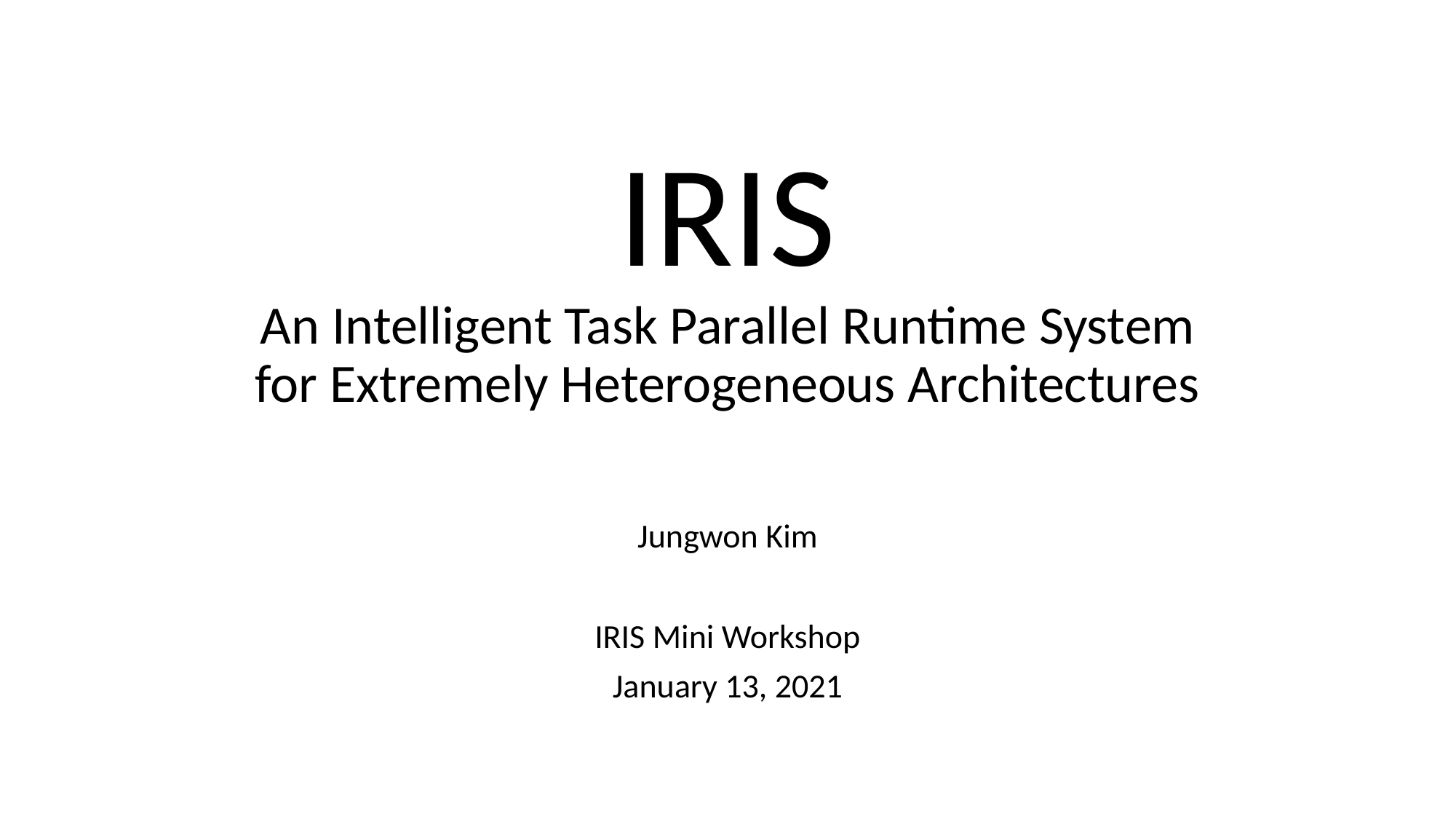

# IRIS An Intelligent Task Parallel Runtime System for Extremely Heterogeneous Architectures
Jungwon Kim

IRIS Mini Workshop
January 13, 2021